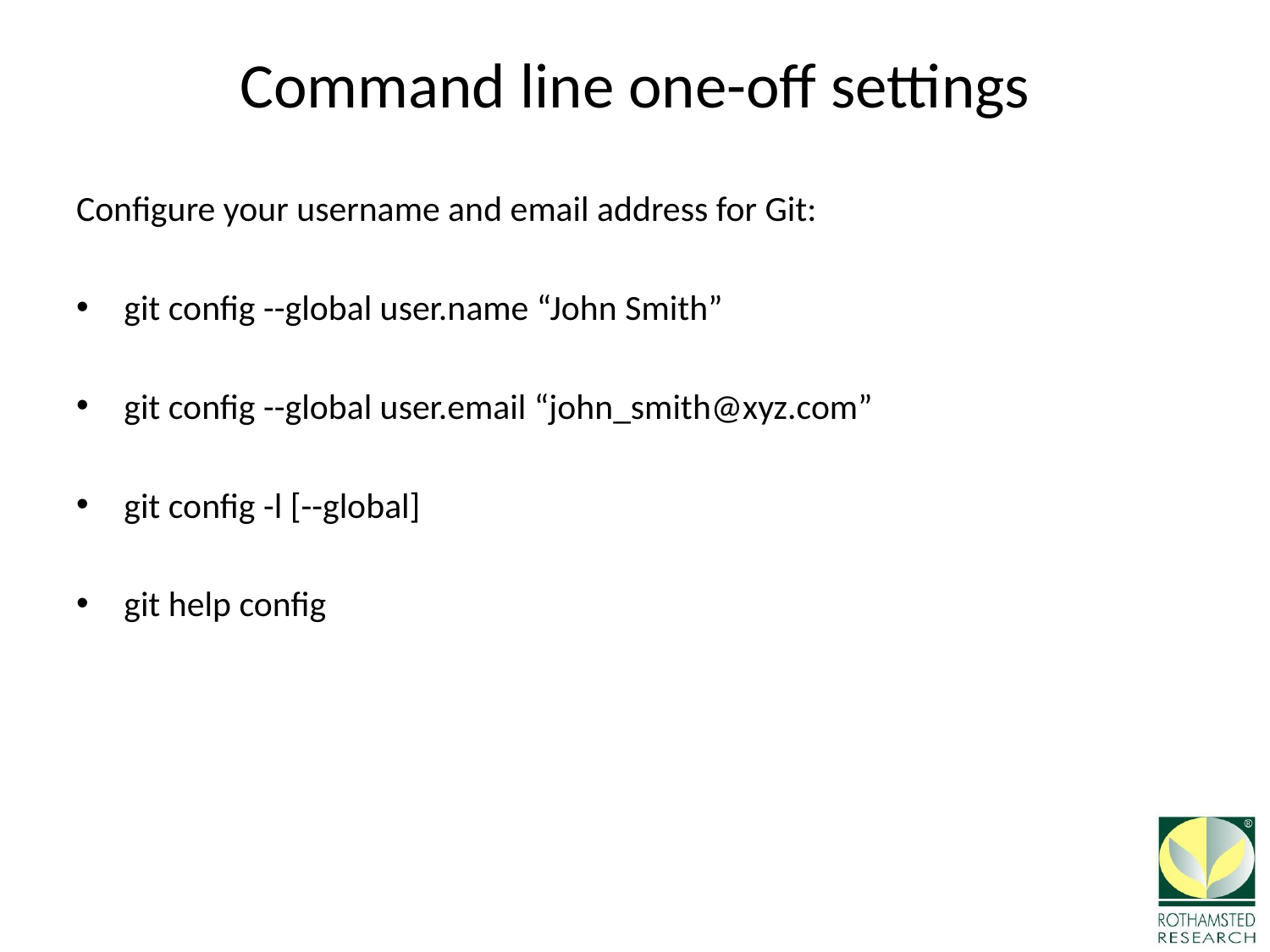

# Command line one-off settings
Configure your username and email address for Git:

git config --global user.name “John Smith”

git config --global user.email “john_smith@xyz.com”

git config -l [--global]

git help config